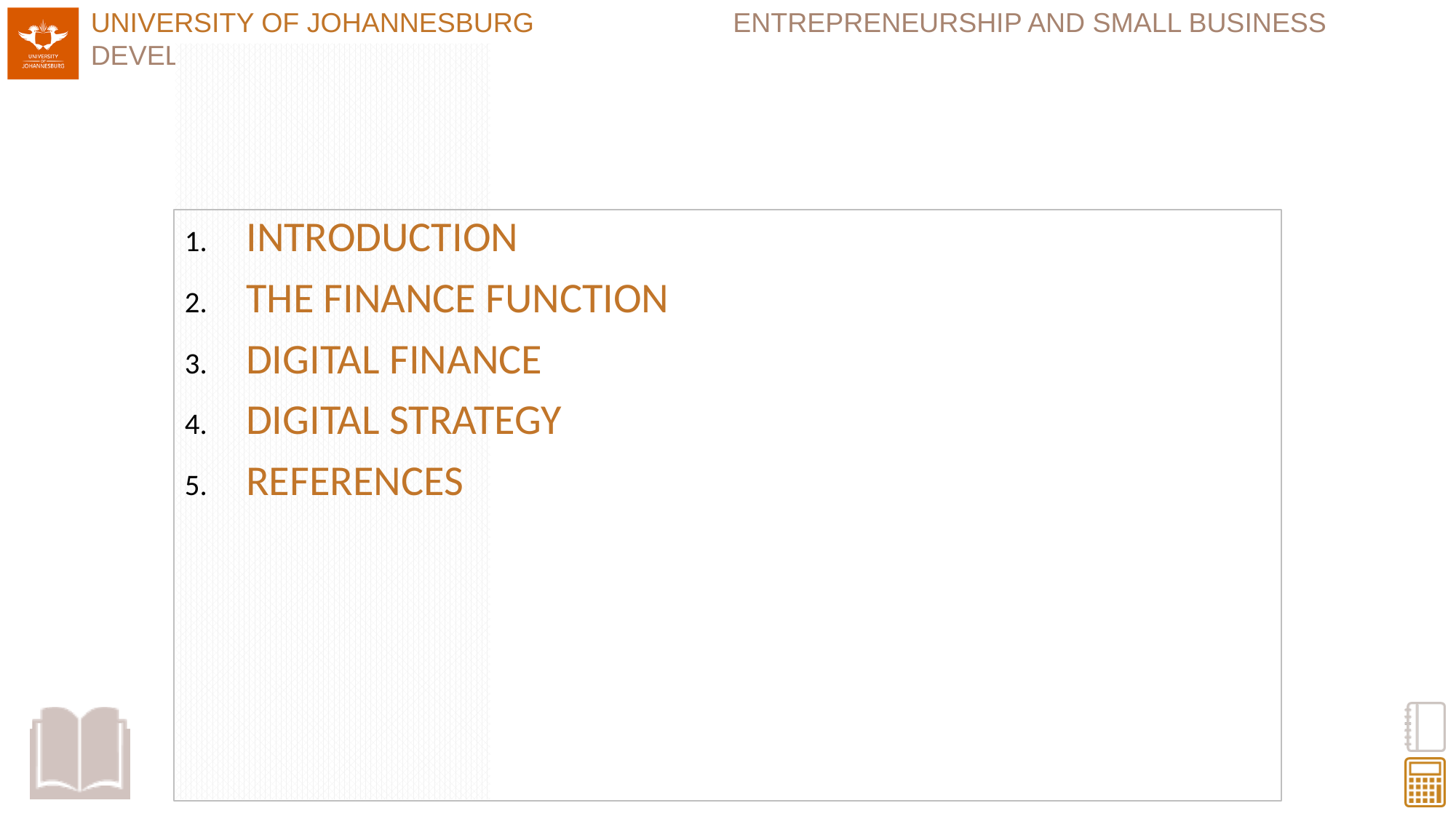

#
INTRODUCTION
THE FINANCE FUNCTION
DIGITAL FINANCE
DIGITAL STRATEGY
REFERENCES